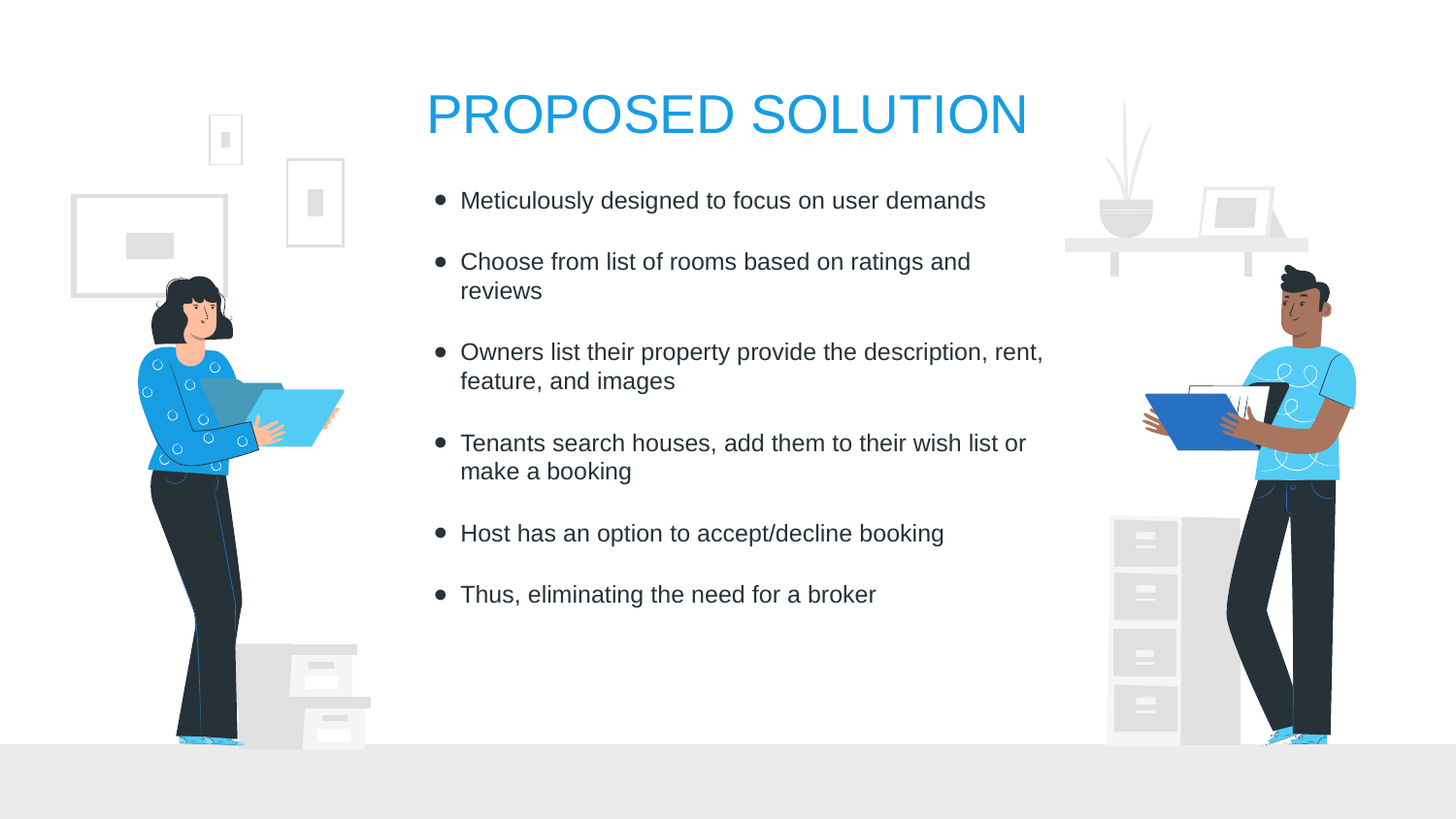

# PROPOSED SOLUTION
Meticulously designed to focus on user demands
Choose from list of rooms based on ratings and reviews
Owners list their property provide the description, rent, feature, and images
Tenants search houses, add them to their wish list or make a booking
Host has an option to accept/decline booking
Thus, eliminating the need for a broker